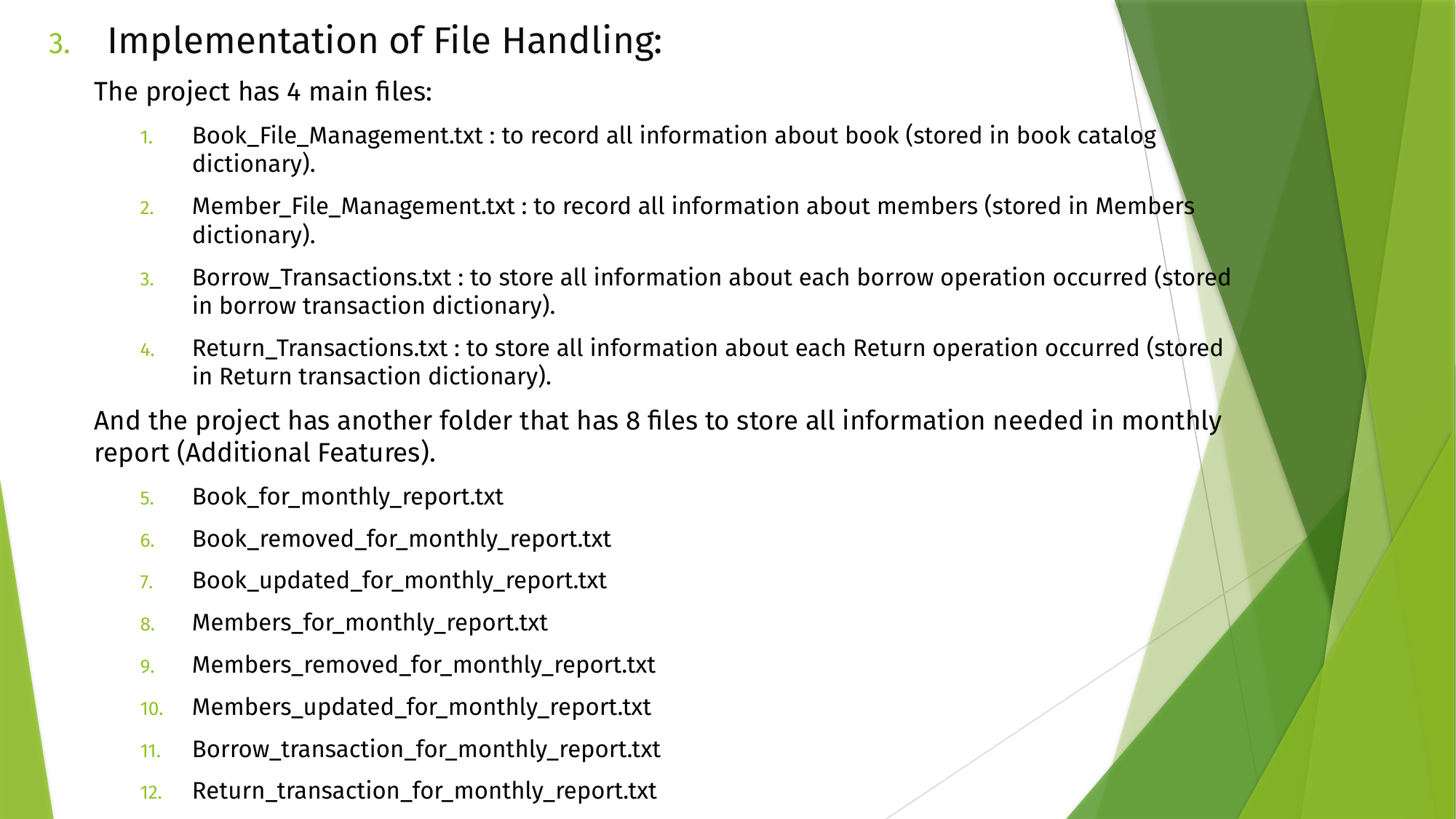

Implementation of File Handling:
The project has 4 main files:
Book_File_Management.txt : to record all information about book (stored in book catalog dictionary).
Member_File_Management.txt : to record all information about members (stored in Members dictionary).
Borrow_Transactions.txt : to store all information about each borrow operation occurred (stored in borrow transaction dictionary).
Return_Transactions.txt : to store all information about each Return operation occurred (stored in Return transaction dictionary).
And the project has another folder that has 8 files to store all information needed in monthly report (Additional Features).
Book_for_monthly_report.txt
Book_removed_for_monthly_report.txt
Book_updated_for_monthly_report.txt
Members_for_monthly_report.txt
Members_removed_for_monthly_report.txt
Members_updated_for_monthly_report.txt
Borrow_transaction_for_monthly_report.txt
Return_transaction_for_monthly_report.txt